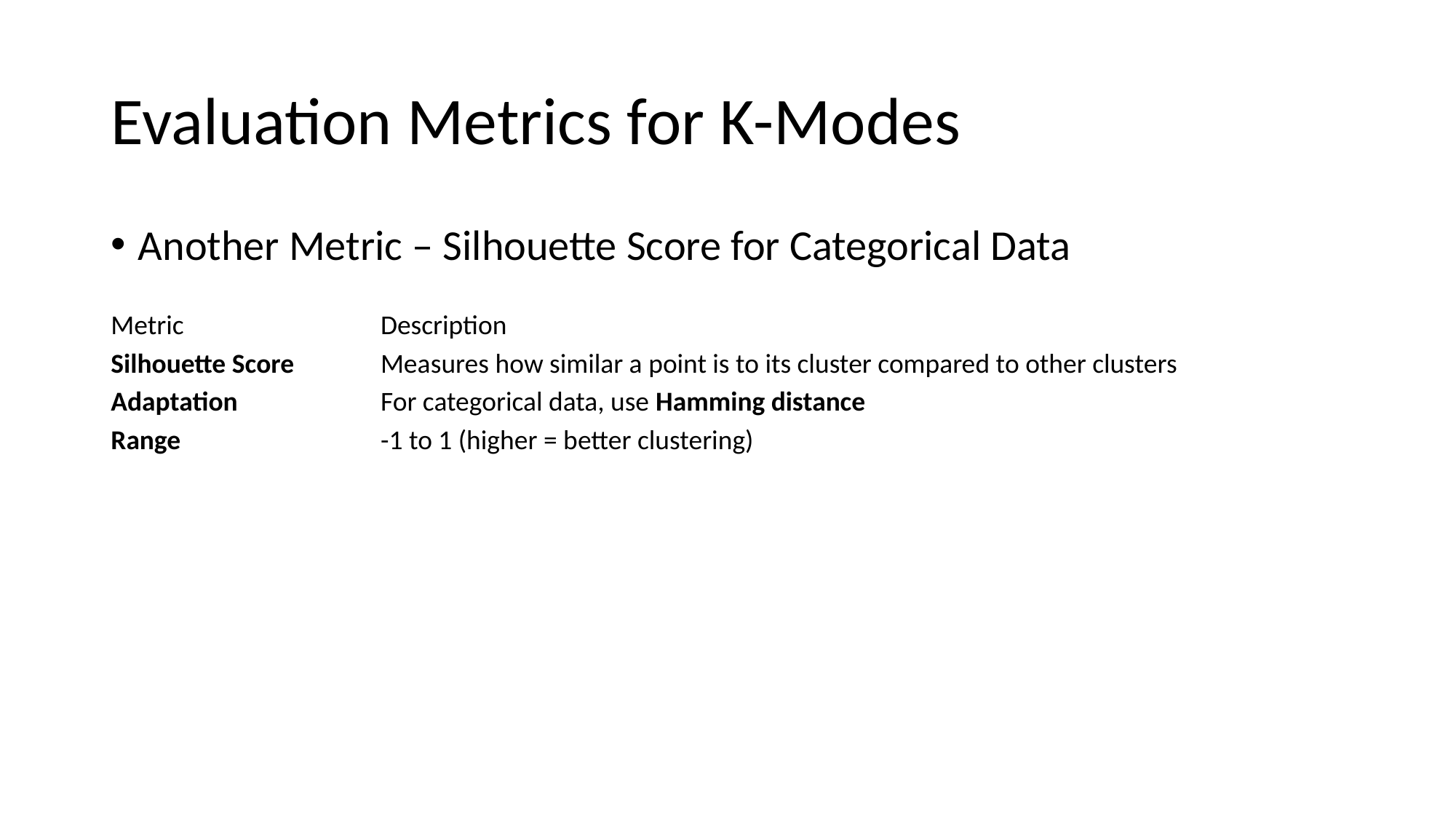

# Evaluation Metrics for K-Modes
Another Metric – Silhouette Score for Categorical Data
| Metric | Description |
| --- | --- |
| Silhouette Score | Measures how similar a point is to its cluster compared to other clusters |
| Adaptation | For categorical data, use Hamming distance |
| Range | -1 to 1 (higher = better clustering) |